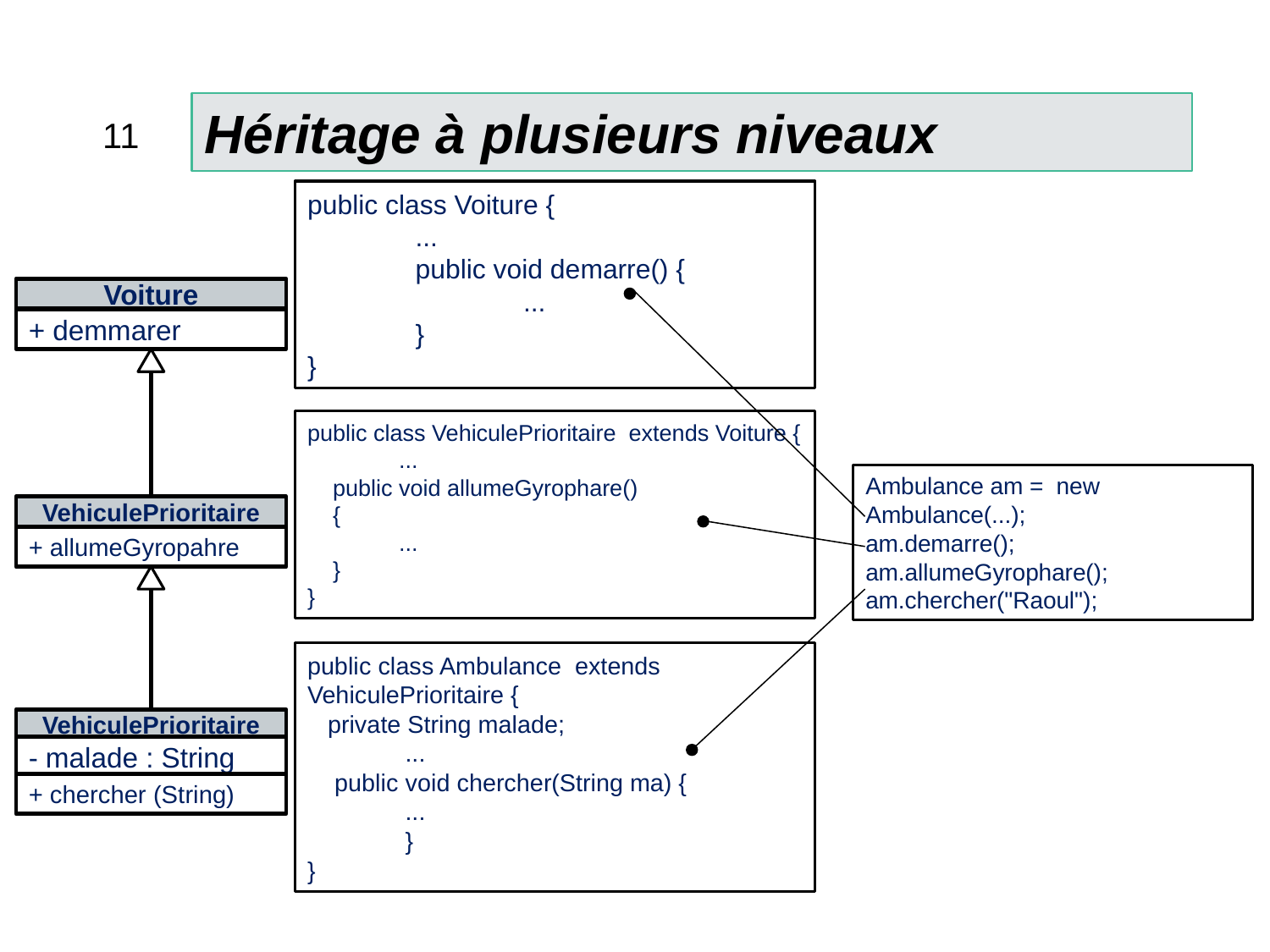

Héritage à plusieurs niveaux
11
11
public class Voiture {
	...
	public void demarre() {
		...
	}
}
Voiture

+ demmarer

public class VehiculePrioritaire  extends Voiture {
	...
    public void allumeGyrophare()
    {
		...
    }
}
Ambulance am =  new Ambulance(...);
am.demarre();
am.allumeGyrophare();
am.chercher("Raoul");
VehiculePrioritaire

+ allumeGyropahre

public class Ambulance  extends VehiculePrioritaire {
   private String malade;
	...
    public void chercher(String ma) {
		...
	}
}
VehiculePrioritaire
- malade : String

+ chercher (String)